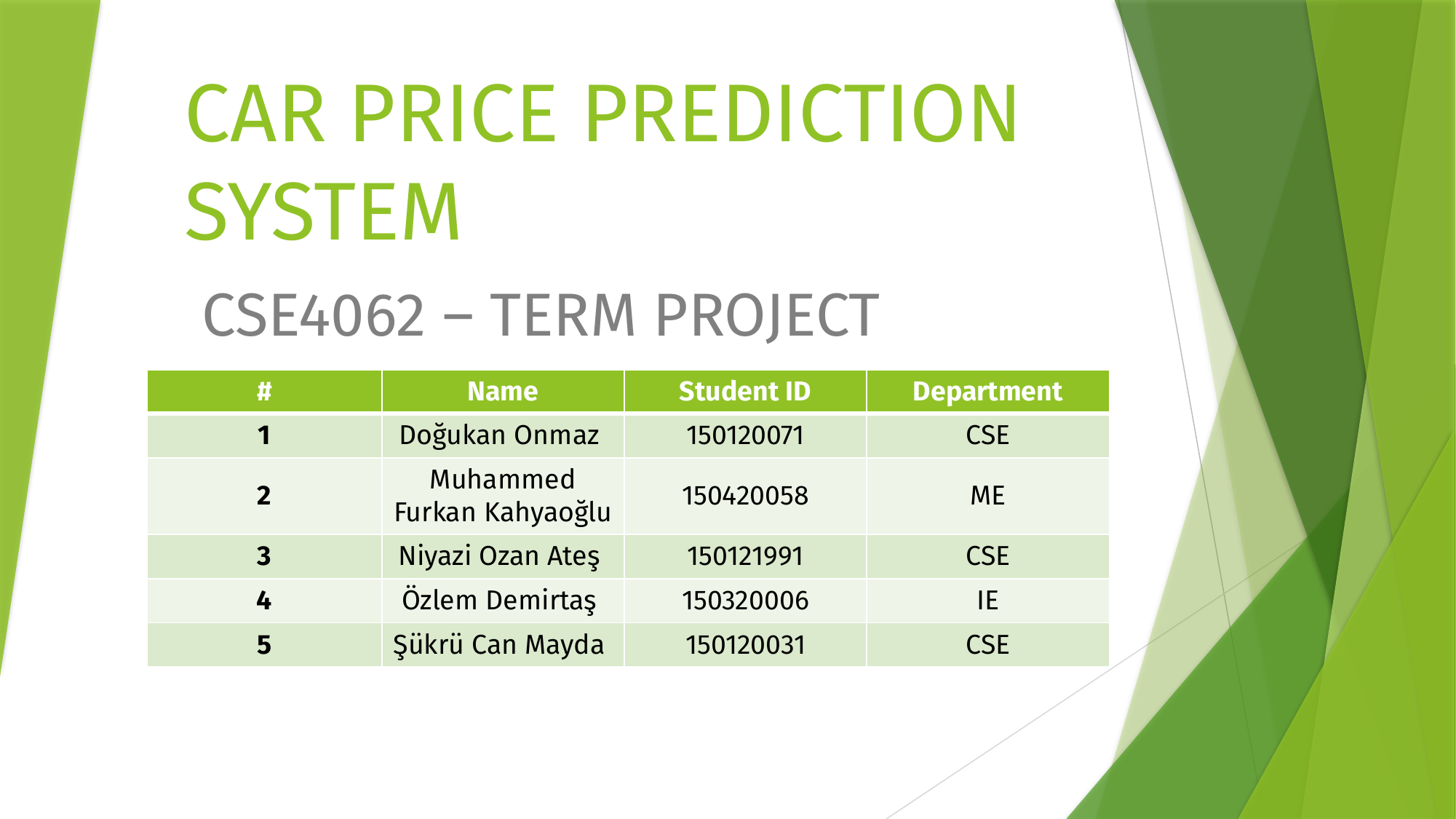

# CAR PRICE PREDICTION SYSTEM
CSE4062 – TERM PROJECT

| # | Name | Student ID | Department |
| --- | --- | --- | --- |
| 1 | Doğukan Onmaz | 150120071 | CSE |
| 2 | Muhammed Furkan Kahyaoğlu | 150420058 | ME |
| 3 | Niyazi Ozan Ateş | 150121991 | CSE |
| 4 | Özlem Demirtaş | 150320006 | IE |
| 5 | Şükrü Can Mayda | 150120031 | CSE |